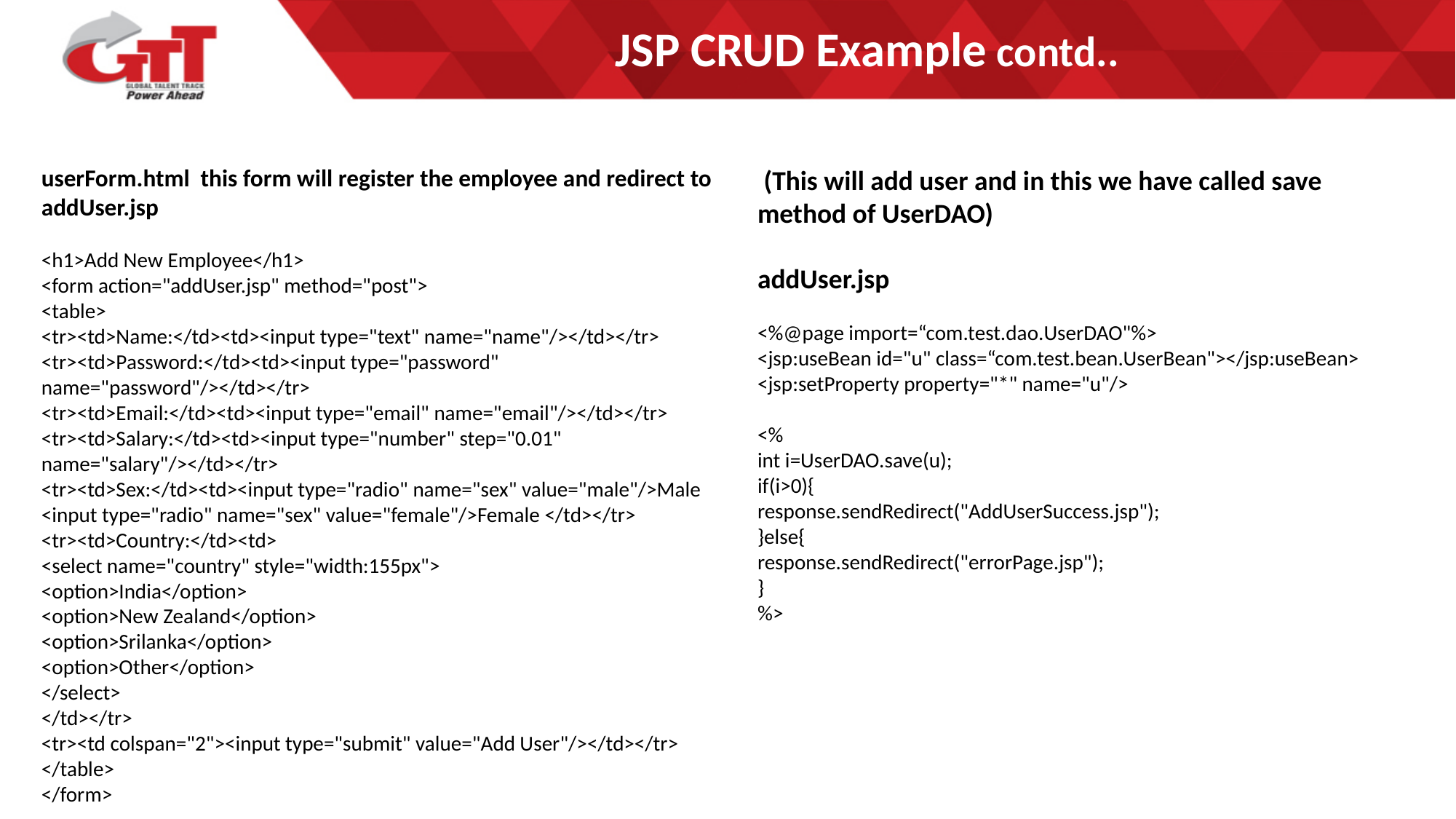

# JSP CRUD Example contd..
userForm.html  this form will register the employee and redirect to addUser.jsp

<h1>Add New Employee</h1>
<form action="addUser.jsp" method="post">
<table>
<tr><td>Name:</td><td><input type="text" name="name"/></td></tr>
<tr><td>Password:</td><td><input type="password" name="password"/></td></tr>
<tr><td>Email:</td><td><input type="email" name="email"/></td></tr>
<tr><td>Salary:</td><td><input type="number" step="0.01" name="salary"/></td></tr>
<tr><td>Sex:</td><td><input type="radio" name="sex" value="male"/>Male <input type="radio" name="sex" value="female"/>Female </td></tr>
<tr><td>Country:</td><td>
<select name="country" style="width:155px">
<option>India</option>
<option>New Zealand</option>
<option>Srilanka</option>
<option>Other</option>
</select>
</td></tr>
<tr><td colspan="2"><input type="submit" value="Add User"/></td></tr>
</table>
</form>
 (This will add user and in this we have called save method of UserDAO)

addUser.jsp

<%@page import=“com.test.dao.UserDAO"%>
<jsp:useBean id="u" class=“com.test.bean.UserBean"></jsp:useBean>
<jsp:setProperty property="*" name="u"/>

<%
int i=UserDAO.save(u);
if(i>0){
response.sendRedirect("AddUserSuccess.jsp");
}else{
response.sendRedirect("errorPage.jsp");
}
%>